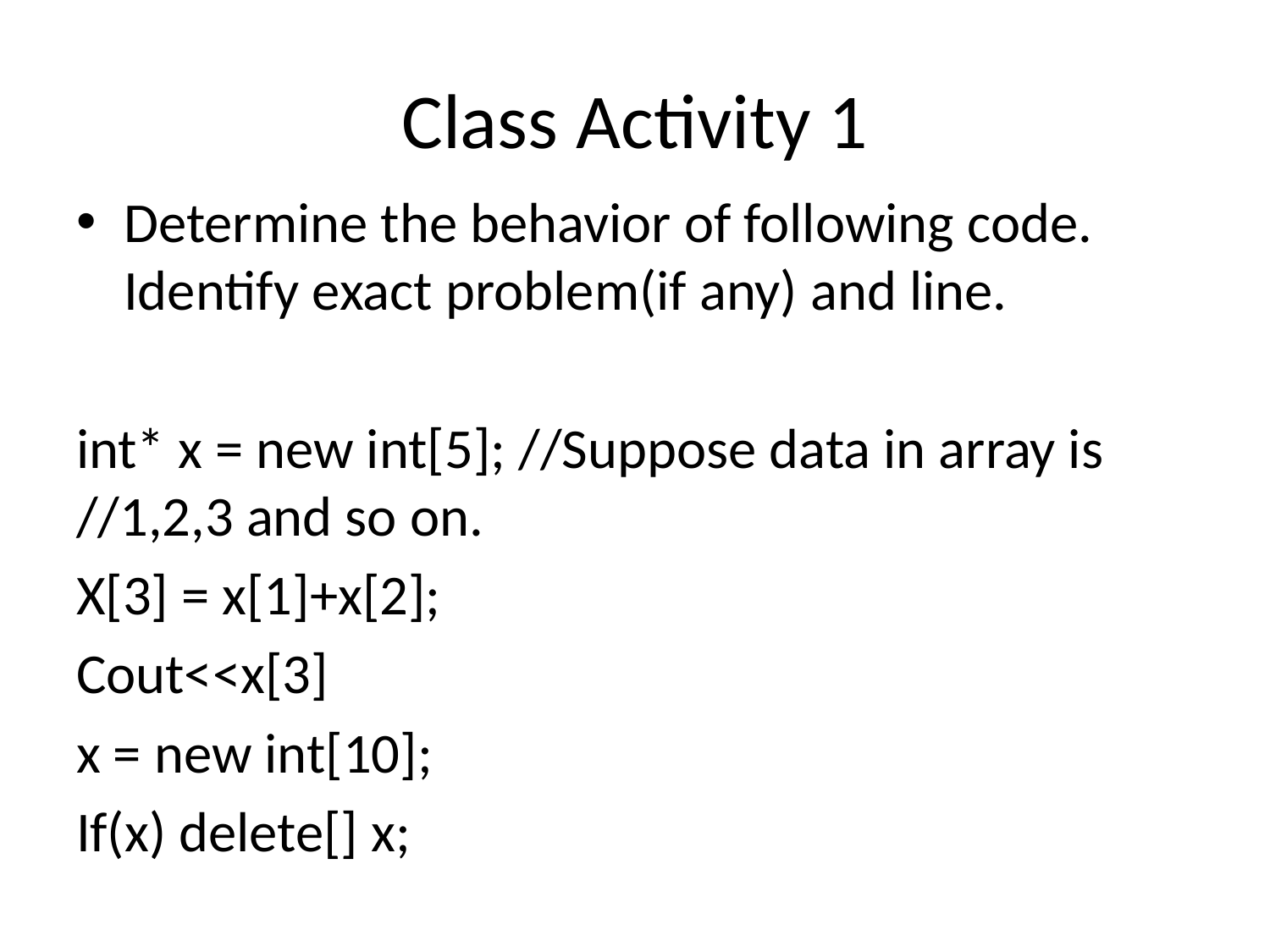

# Class Activity 1
Determine the behavior of following code. Identify exact problem(if any) and line.

int* x = new int[5]; //Suppose data in array is //1,2,3 and so on.
X[3] = x[1]+x[2];
Cout<<x[3]
x = new int[10];
If(x) delete[] x;